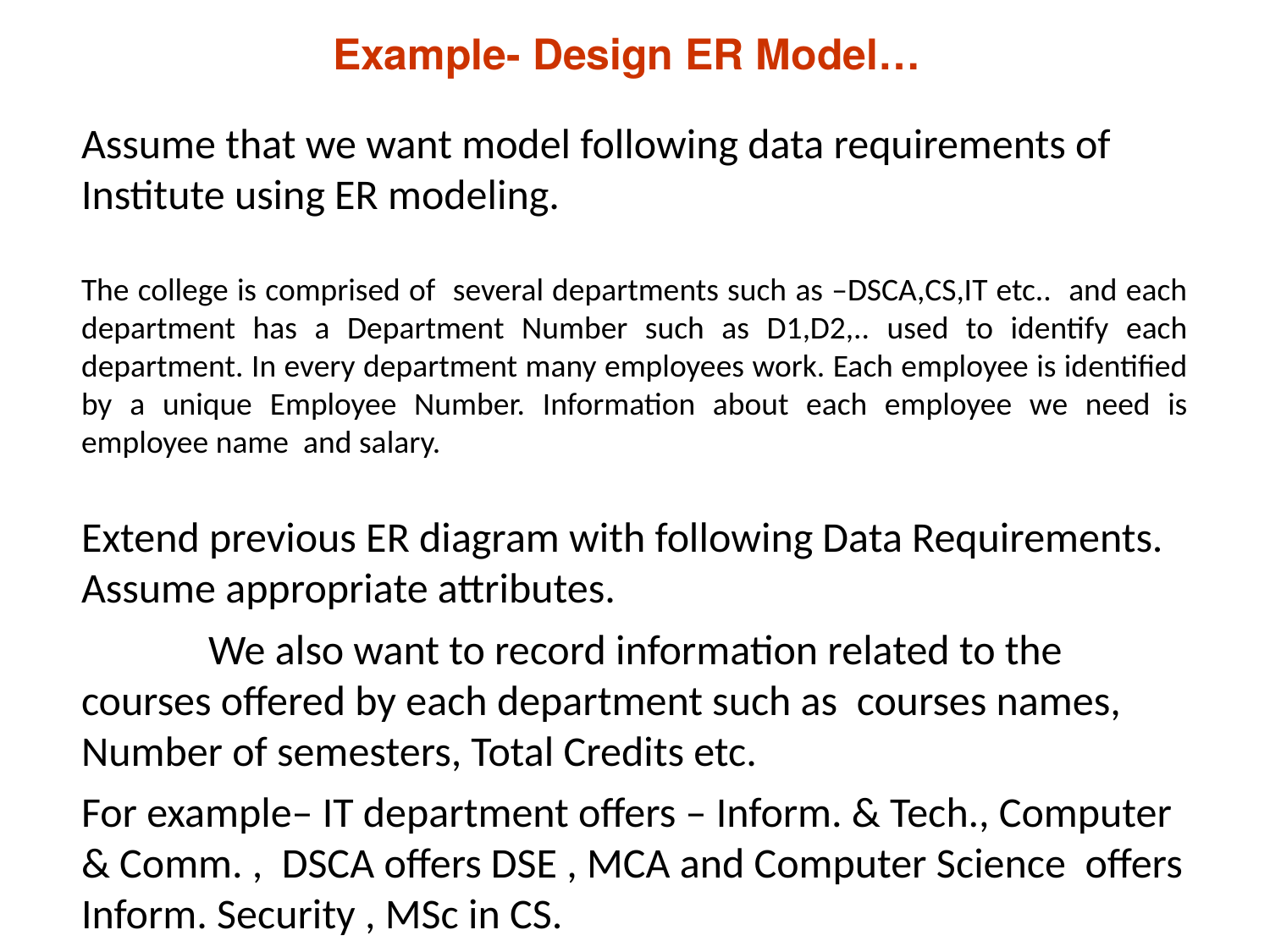

Example- Design ER Model…
Assume that we want model following data requirements of Institute using ER modeling.

The college is comprised of  several departments such as –DSCA,CS,IT etc..  and each department has a Department Number such as D1,D2,.. used to identify each department. In every department many employees work. Each employee is identified by a unique Employee Number. Information about each employee we need is employee name  and salary.

Extend previous ER diagram with following Data Requirements.
Assume appropriate attributes.
	We also want to record information related to the courses offered by each department such as  courses names, Number of semesters, Total Credits etc.
For example– IT department offers – Inform. & Tech., Computer & Comm. ,  DSCA offers DSE , MCA and Computer Science  offers Inform. Security , MSc in CS.